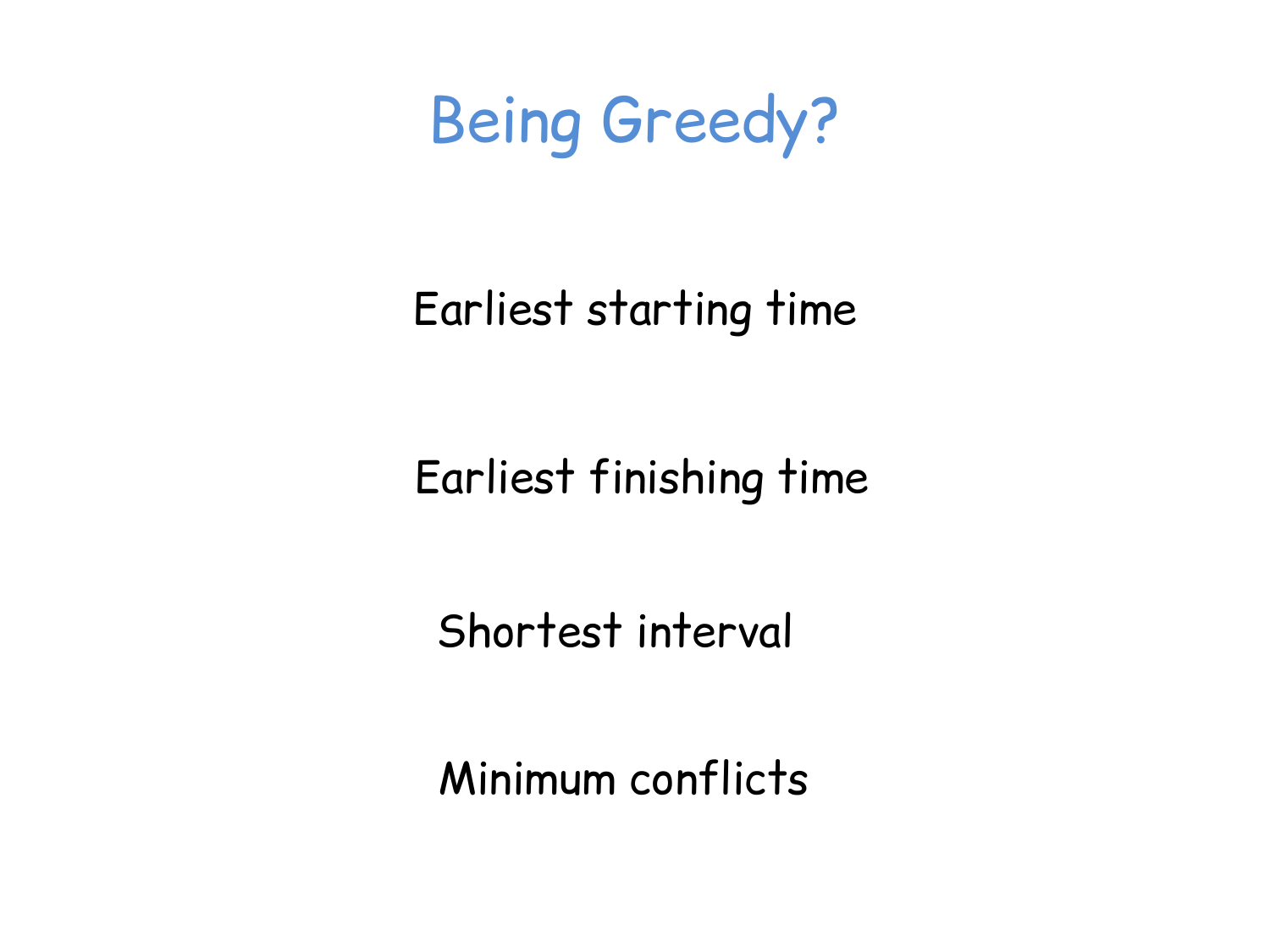

# Being Greedy?
Earliest starting time
Earliest finishing time
Shortest interval
Minimum conflicts